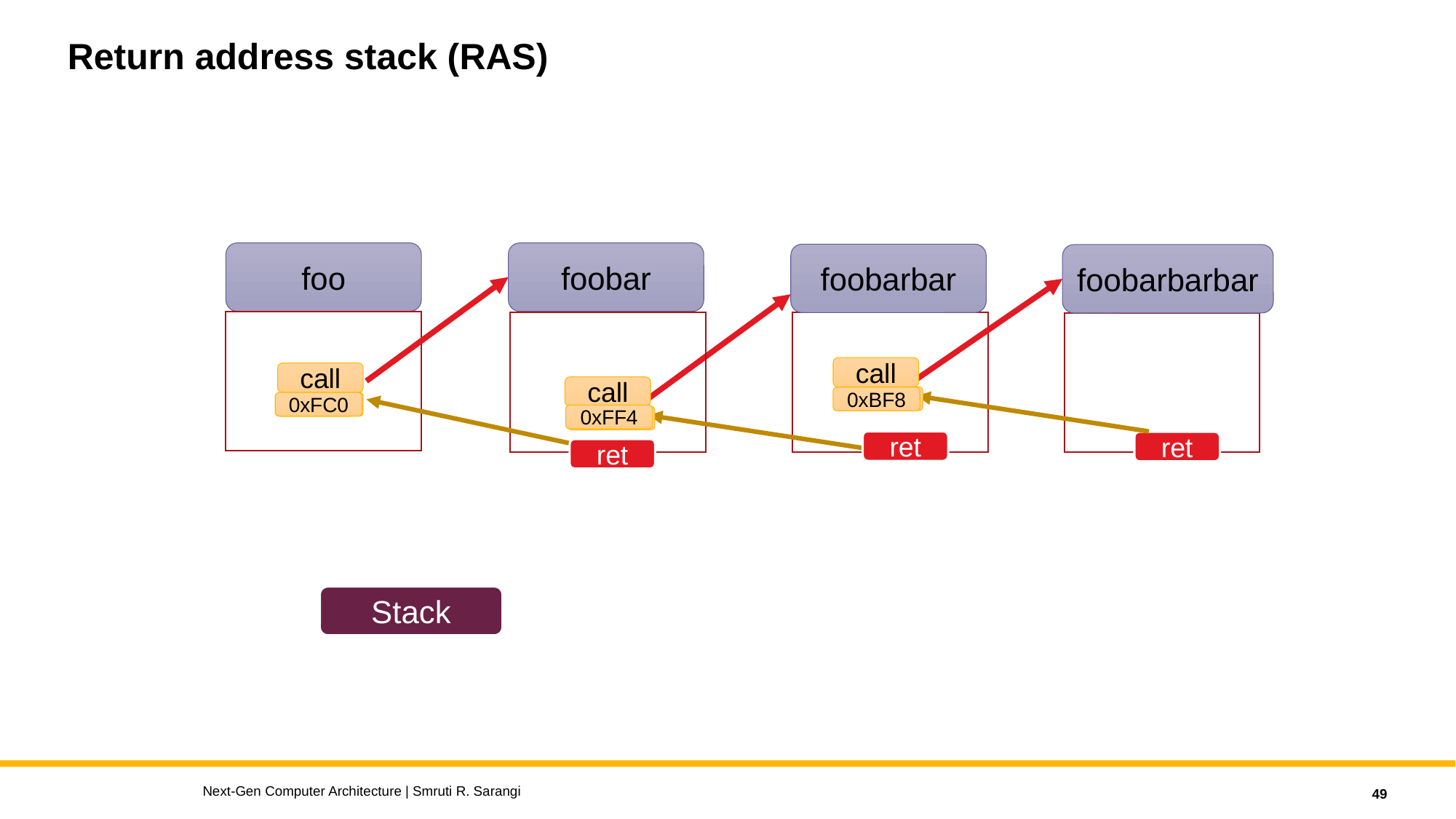

# Return address stack (RAS)
foobar
foo
foobarbar
foobarbarbar

call
call
call
0xBF8
0xBF8
0xFC0
0xFC0
0xFF4
0xFF4
ret
ret
ret
Stack
Next-Gen Computer Architecture | Smruti R. Sarangi
49